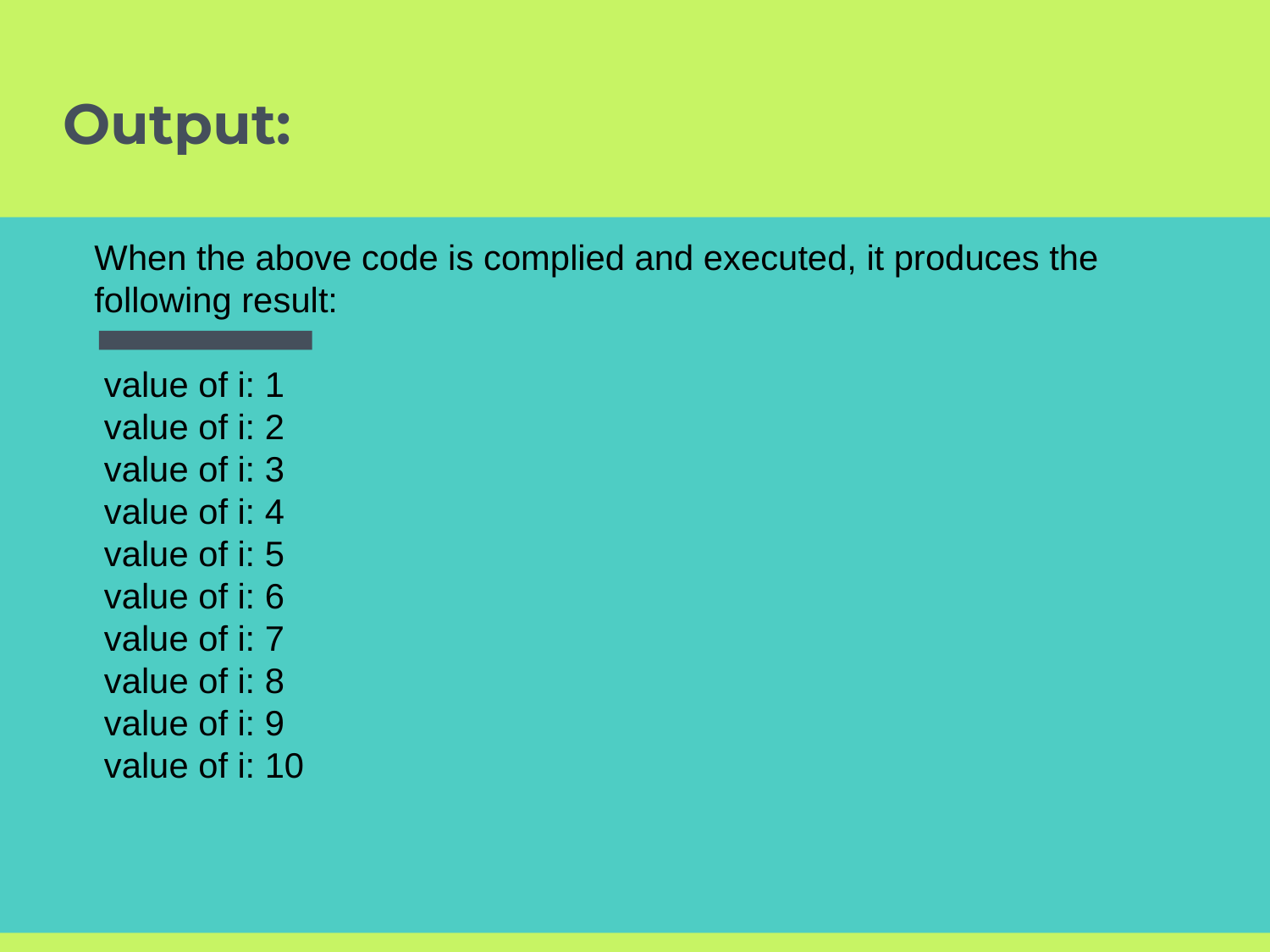

Output:
When the above code is complied and executed, it produces the following result:

 value of i: 1
 value of i: 2
 value of i: 3
 value of i: 4
 value of i: 5
 value of i: 6
 value of i: 7
 value of i: 8
 value of i: 9
 value of i: 10